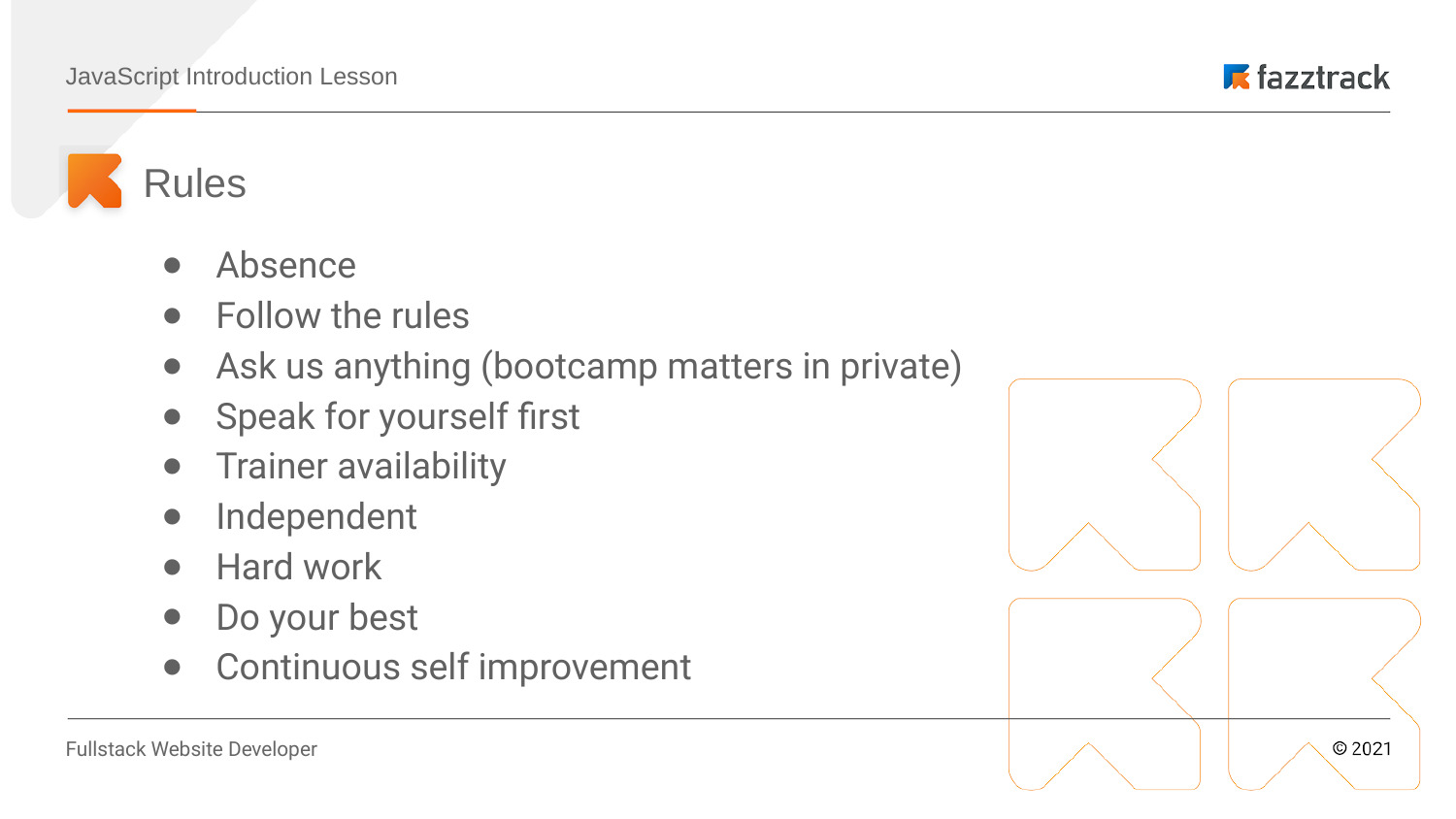

JavaScript Introduction Lesson

Rules
Absence
Follow the rules
Ask us anything (bootcamp matters in private)
Speak for yourself first
Trainer availability
Independent
Hard work
Do your best
Continuous self improvement
Fullstack Website Developer